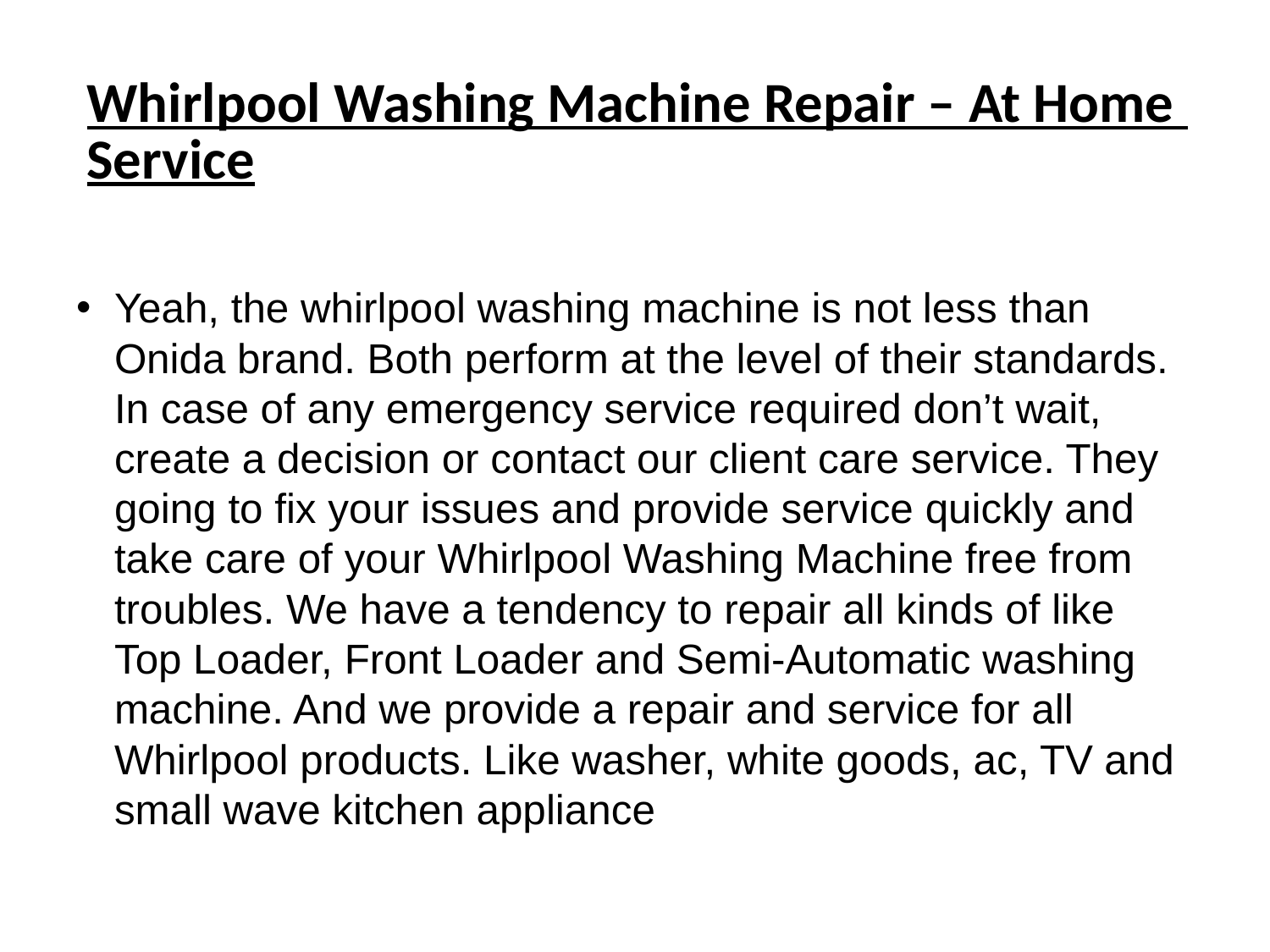

# Whirlpool Washing Machine Repair – At Home Service
Yeah, the whirlpool washing machine is not less than Onida brand. Both perform at the level of their standards. In case of any emergency service required don’t wait, create a decision or contact our client care service. They going to fix your issues and provide service quickly and take care of your Whirlpool Washing Machine free from troubles. We have a tendency to repair all kinds of like Top Loader, Front Loader and Semi-Automatic washing machine. And we provide a repair and service for all Whirlpool products. Like washer, white goods, ac, TV and small wave kitchen appliance